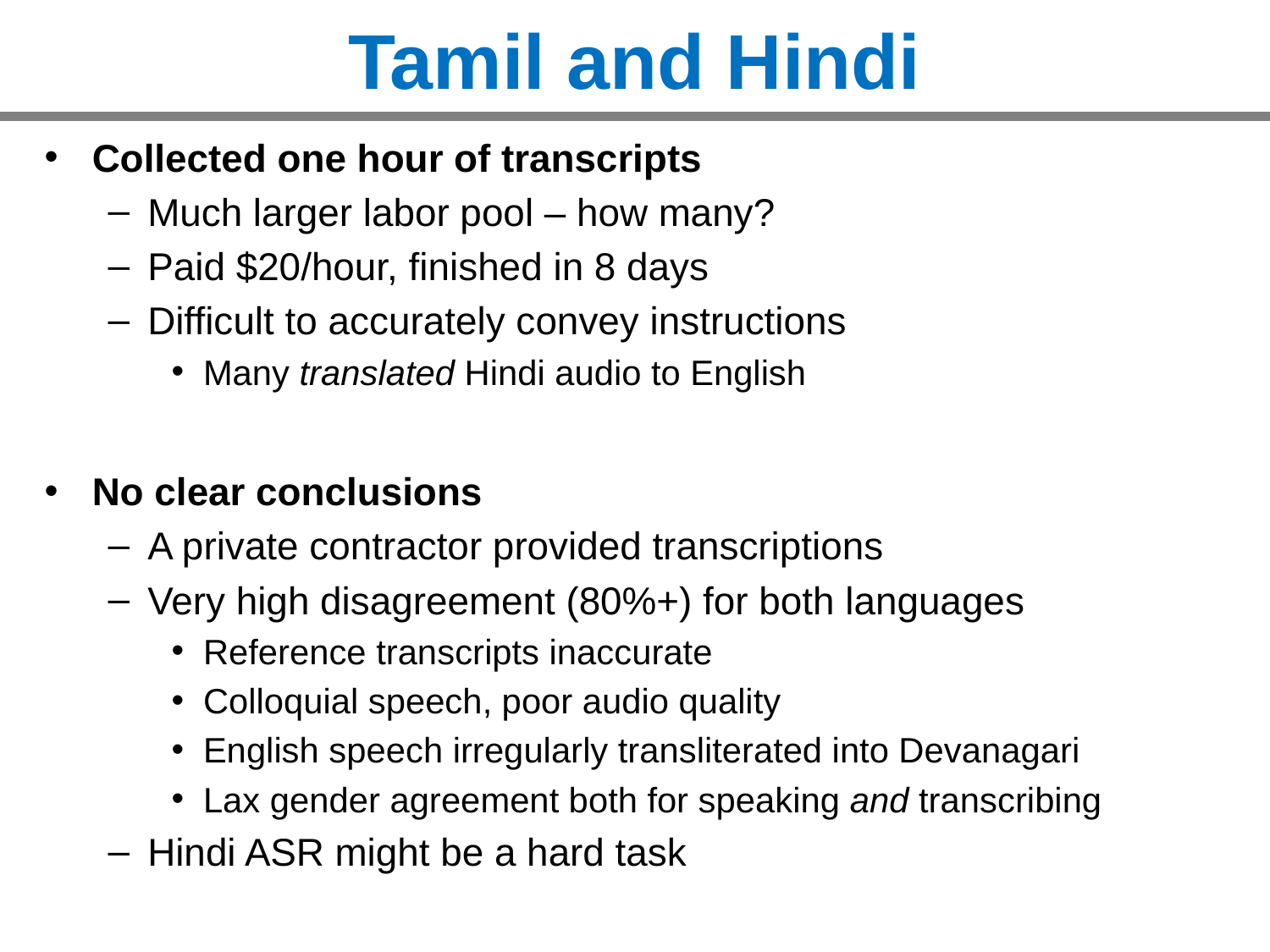

# Tamil and Hindi
Collected one hour of transcripts
Much larger labor pool – how many?
Paid $20/hour, finished in 8 days
Difficult to accurately convey instructions
Many translated Hindi audio to English

No clear conclusions
A private contractor provided transcriptions
Very high disagreement (80%+) for both languages
Reference transcripts inaccurate
Colloquial speech, poor audio quality
English speech irregularly transliterated into Devanagari
Lax gender agreement both for speaking and transcribing
Hindi ASR might be a hard task